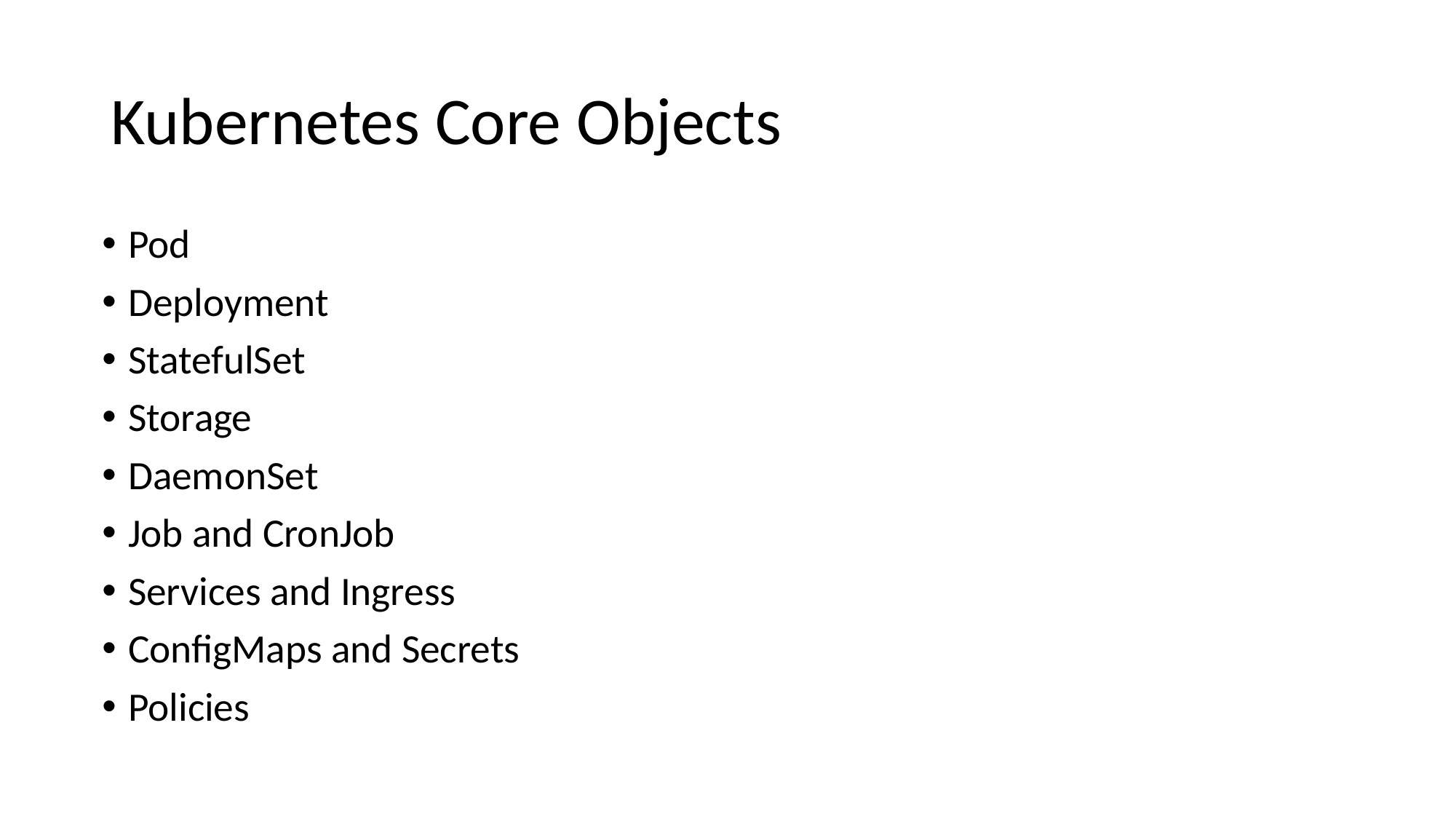

# Kubernetes Core Objects
Pod
Deployment
StatefulSet
Storage
DaemonSet
Job and CronJob
Services and Ingress
ConfigMaps and Secrets
Policies